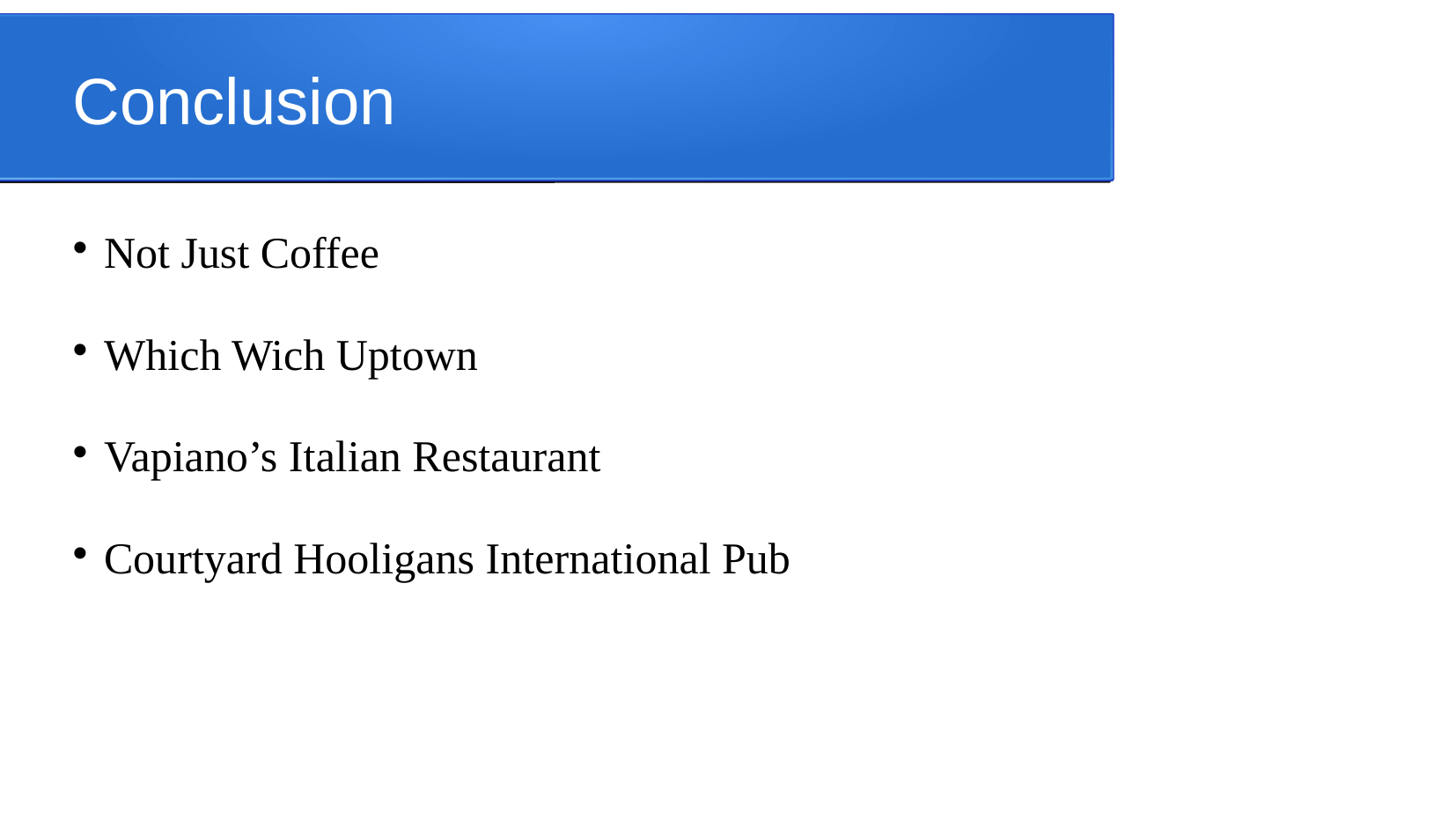

Conclusion
Not Just Coffee
Which Wich Uptown
Vapiano’s Italian Restaurant
Courtyard Hooligans International Pub